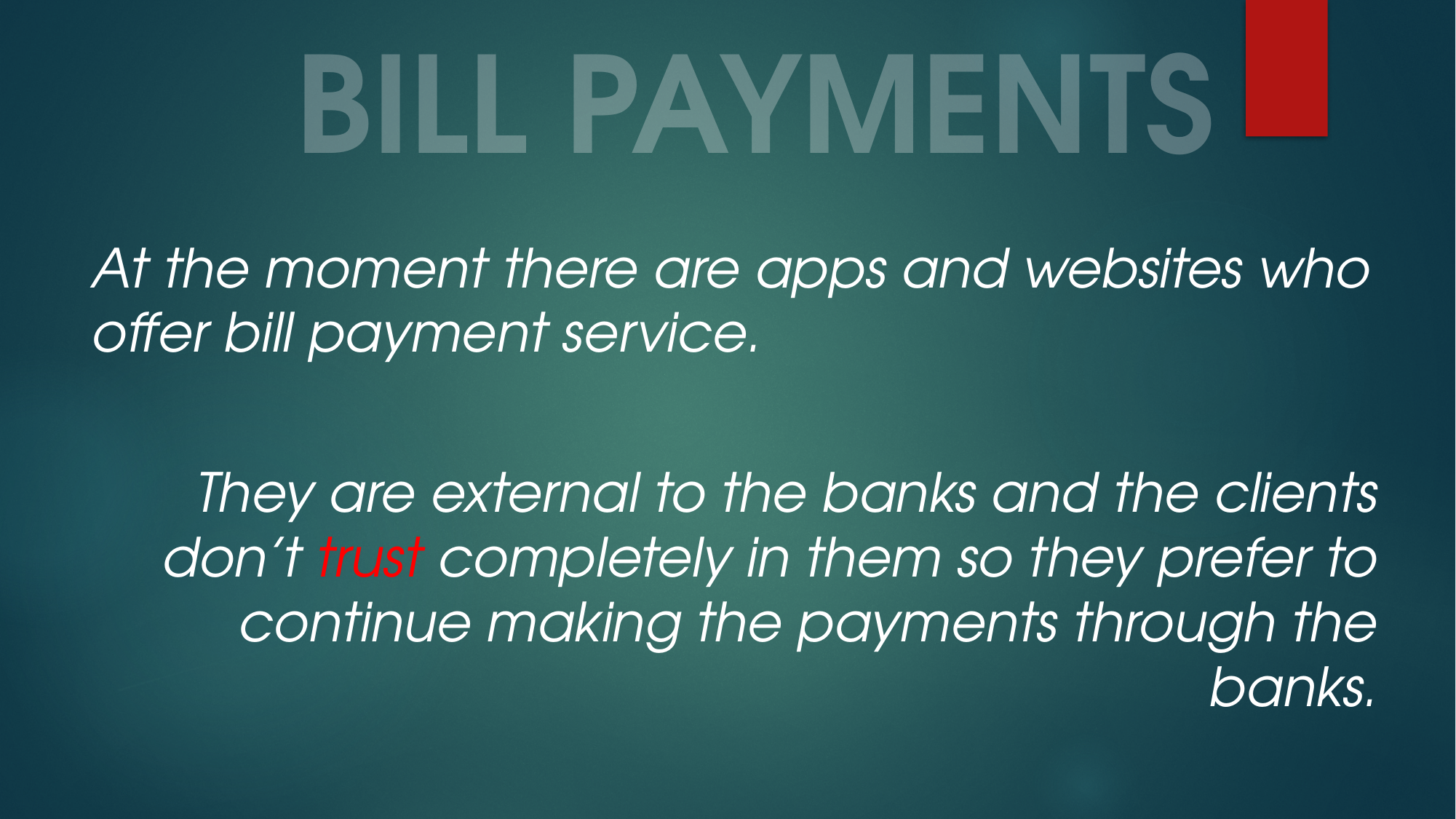

# BILL PAYMENTS
At the moment there are apps and websites who offer bill payment service.

They are external to the banks and the clients don’t trust completely in them so they prefer to continue making the payments through the banks.